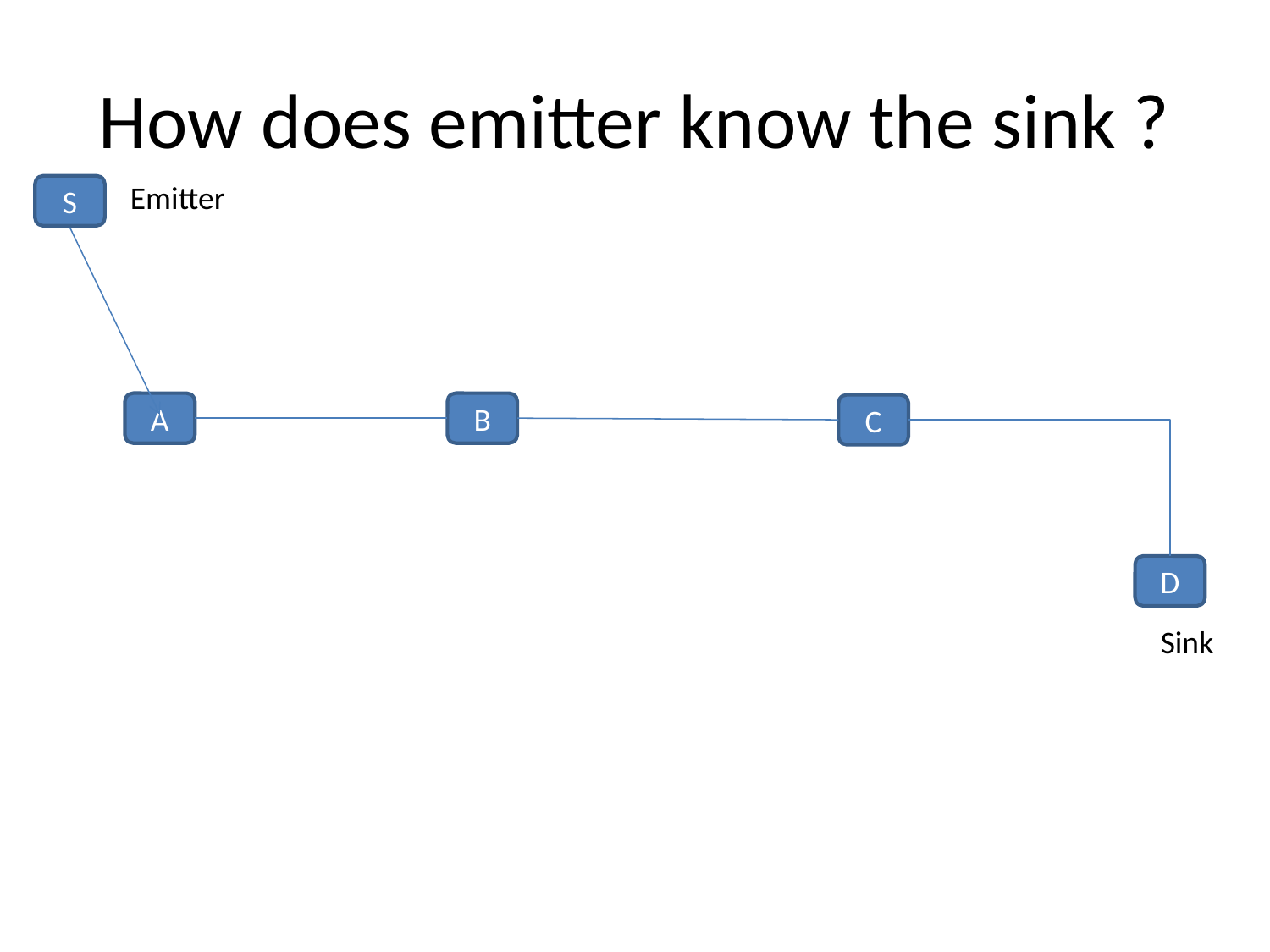

# How does emitter know the sink ?
Emitter
S
A
B
C
A
B
D
Sink